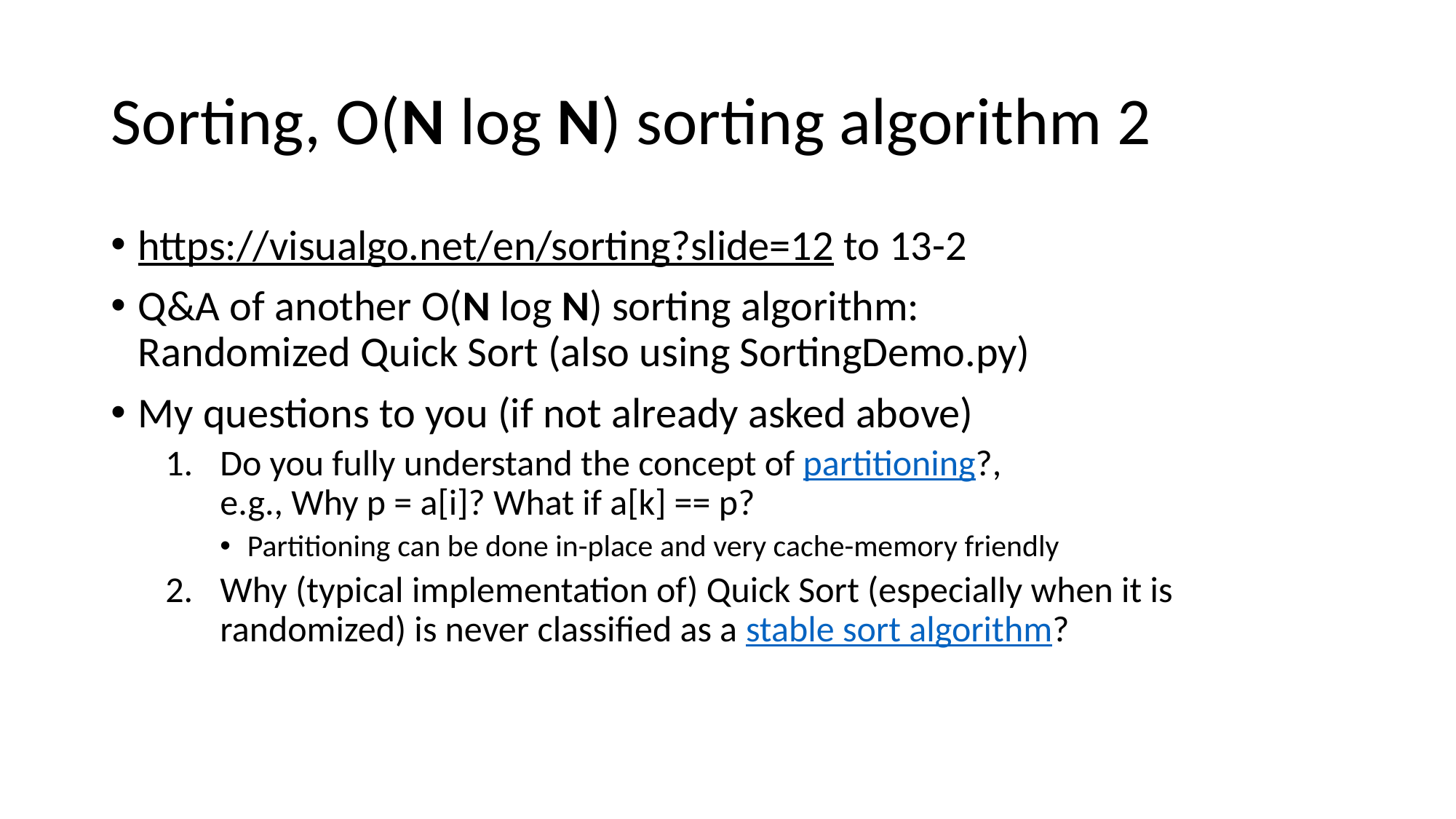

# Sorting, O(N log N) sorting algorithm 2
https://visualgo.net/en/sorting?slide=12 to 13-2
Q&A of another O(N log N) sorting algorithm:
Randomized Quick Sort (also using SortingDemo.py)
My questions to you (if not already asked above)
Do you fully understand the concept of partitioning?,
e.g., Why p = a[i]? What if a[k] == p?
Partitioning can be done in-place and very cache-memory friendly
Why (typical implementation of) Quick Sort (especially when it is randomized) is never classified as a stable sort algorithm?